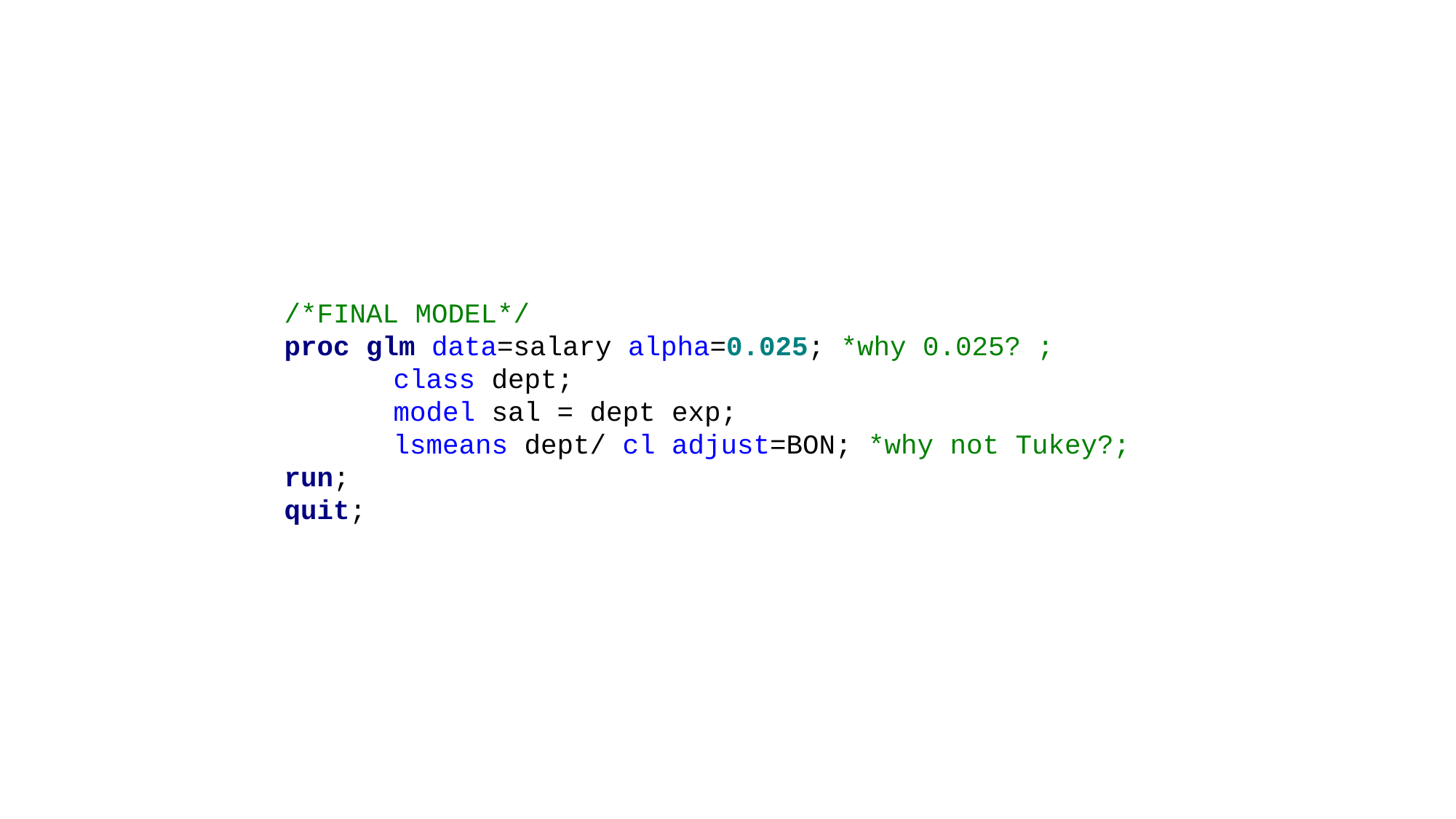

/*FINAL MODEL*/
proc glm data=salary alpha=0.025; *why 0.025? ;
	class dept;
	model sal = dept exp;
	lsmeans dept/ cl adjust=BON; *why not Tukey?;
run;
quit;